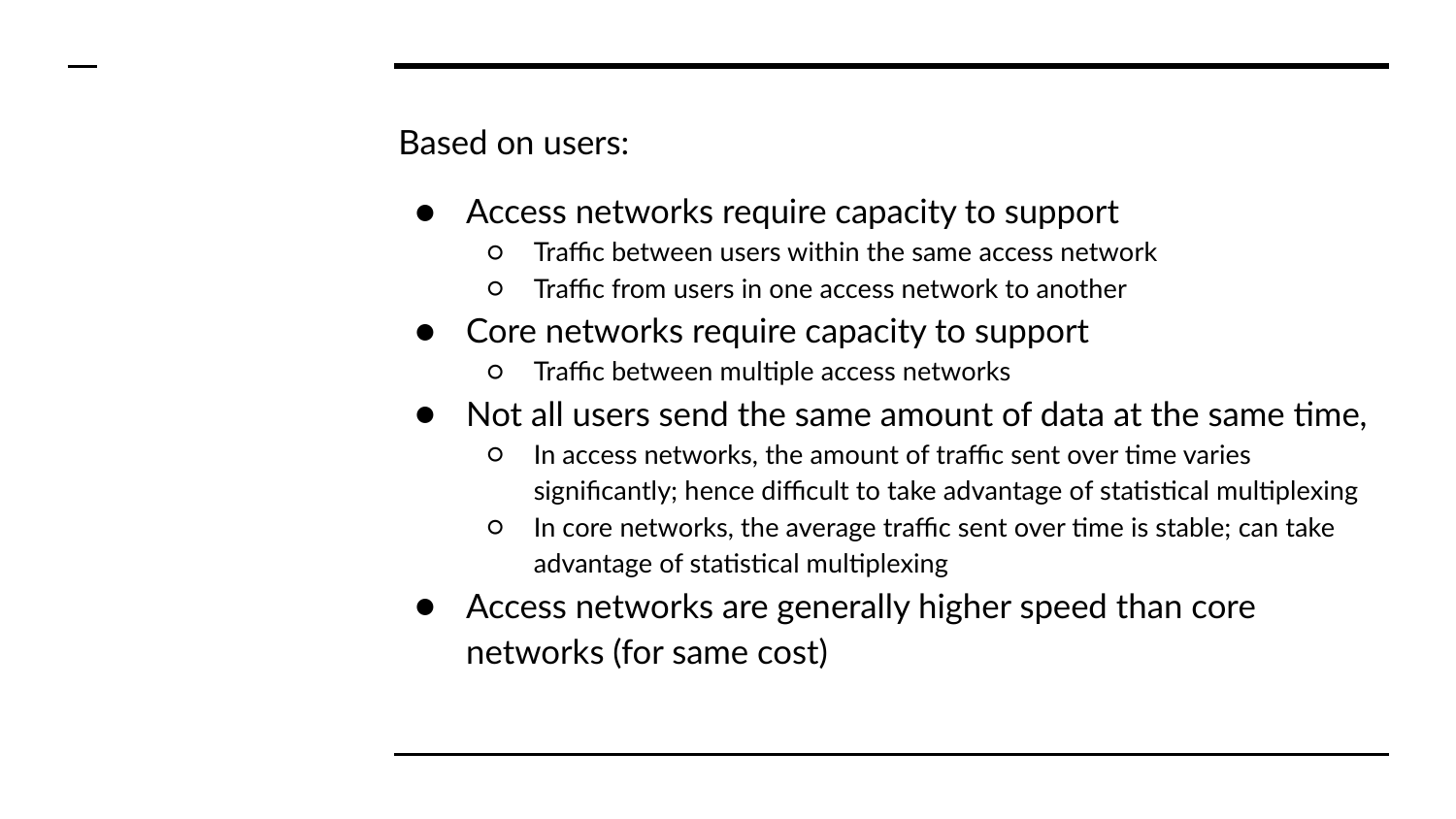

Based on users:
Access networks require capacity to support
Traffic between users within the same access network
Traffic from users in one access network to another
Core networks require capacity to support
Traffic between multiple access networks
Not all users send the same amount of data at the same time,
In access networks, the amount of traffic sent over time varies significantly; hence difficult to take advantage of statistical multiplexing
In core networks, the average traffic sent over time is stable; can take advantage of statistical multiplexing
Access networks are generally higher speed than core networks (for same cost)